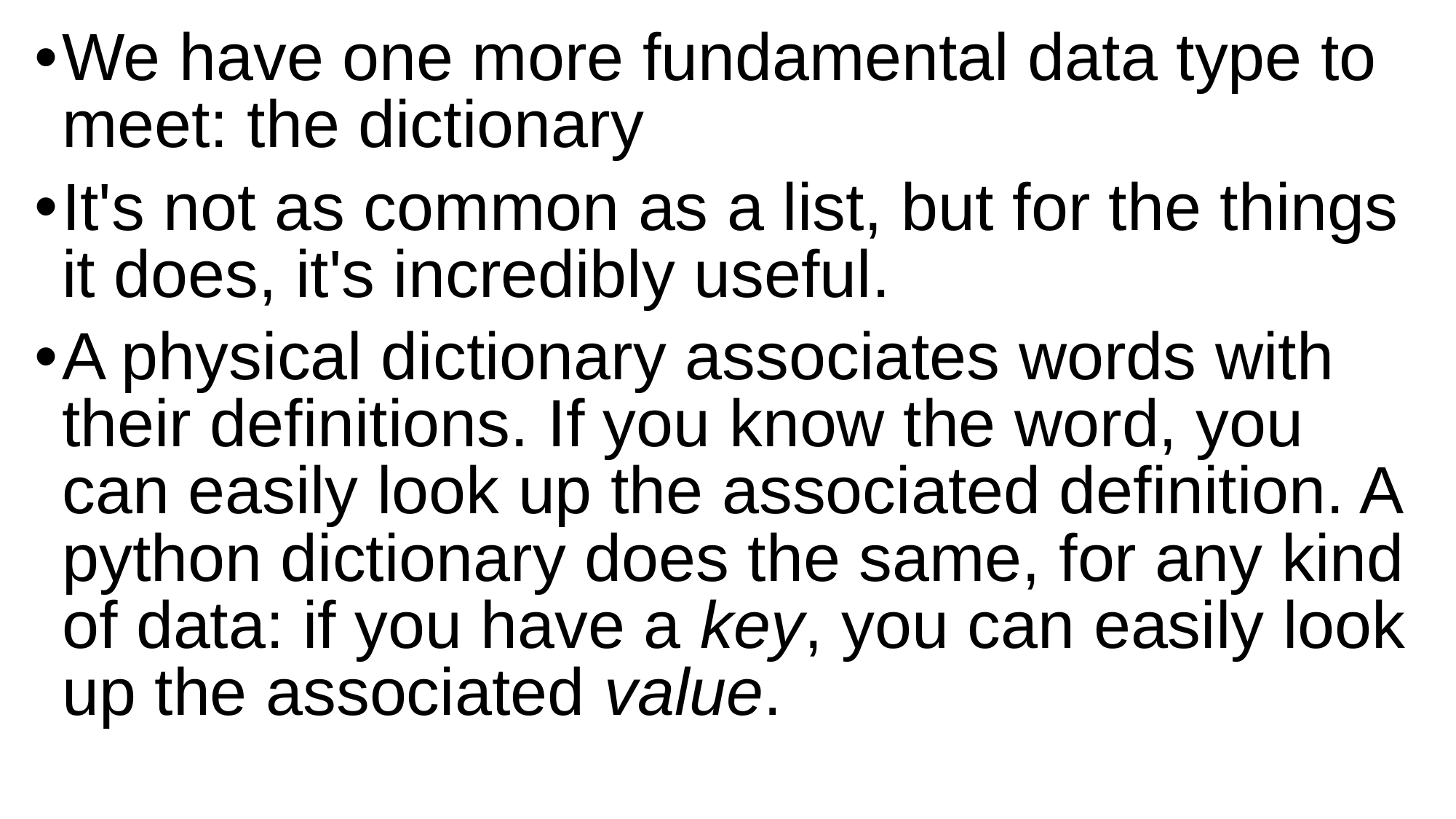

We have one more fundamental data type to meet: the dictionary
It's not as common as a list, but for the things it does, it's incredibly useful.
A physical dictionary associates words with their definitions. If you know the word, you can easily look up the associated definition. A python dictionary does the same, for any kind of data: if you have a key, you can easily look up the associated value.